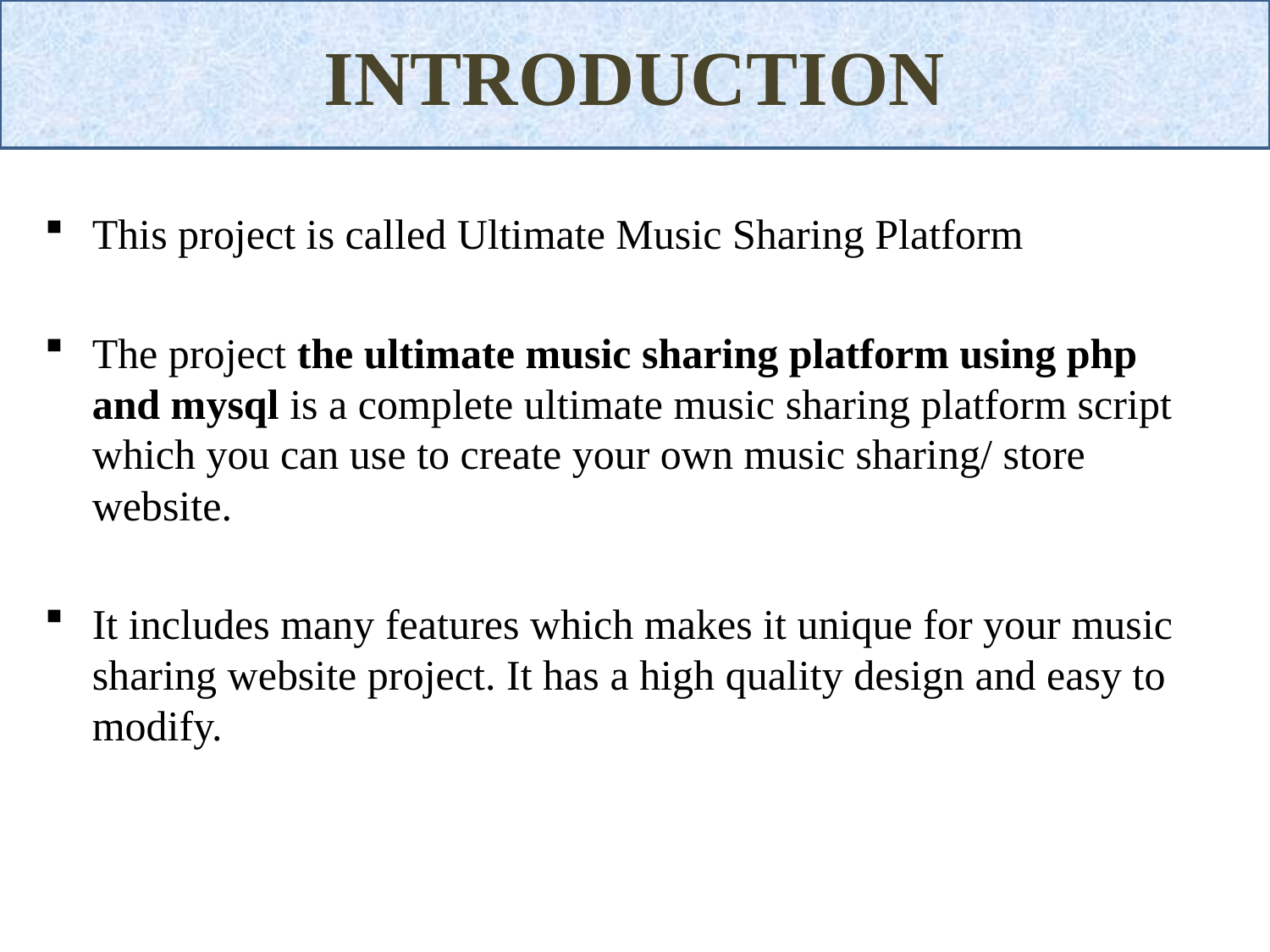

INTRODUCTION
This project is called Ultimate Music Sharing Platform

The project the ultimate music sharing platform using php and mysql is a complete ultimate music sharing platform script which you can use to create your own music sharing/ store website.

It includes many features which makes it unique for your music sharing website project. It has a high quality design and easy to modify.